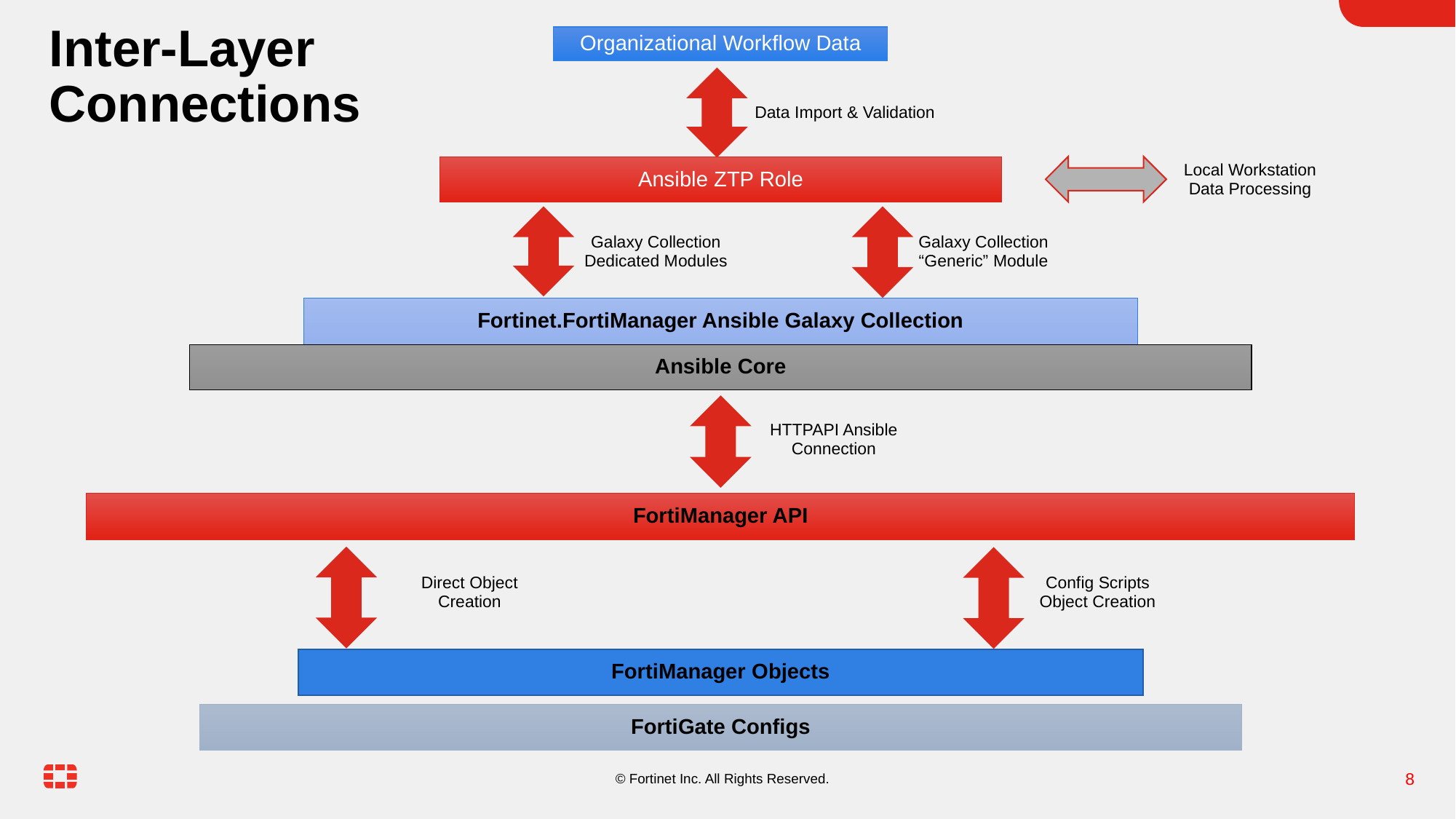

Organizational Workflow Data
# Inter-Layer Connections

Data Import & Validation

Local Workstation
Data Processing
Ansible ZTP Role

Galaxy Collection Dedicated Modules
Galaxy Collection “Generic” Module
Fortinet.FortiManager Ansible Galaxy Collection
Ansible Core

HTTPAPI Ansible Connection
FortiManager API

Direct Object Creation
Config Scripts Object Creation
FortiManager Objects
FortiGate Configs